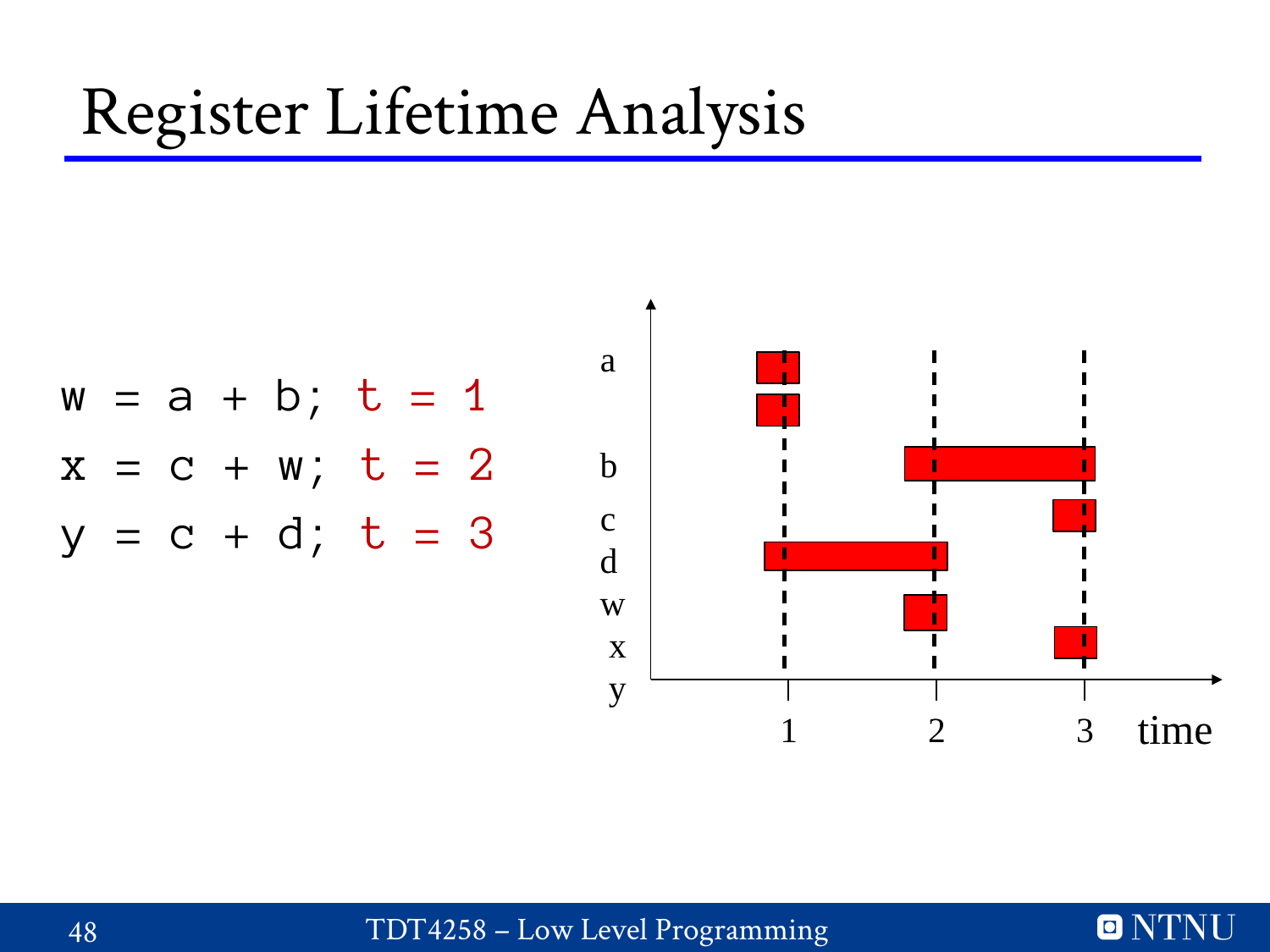

Register Lifetime Analysis

a  b
c  d  w  x  y

w = a + b; t = 1
x = c + w; t = 2
y = c + d; t = 3

time
1
2
3